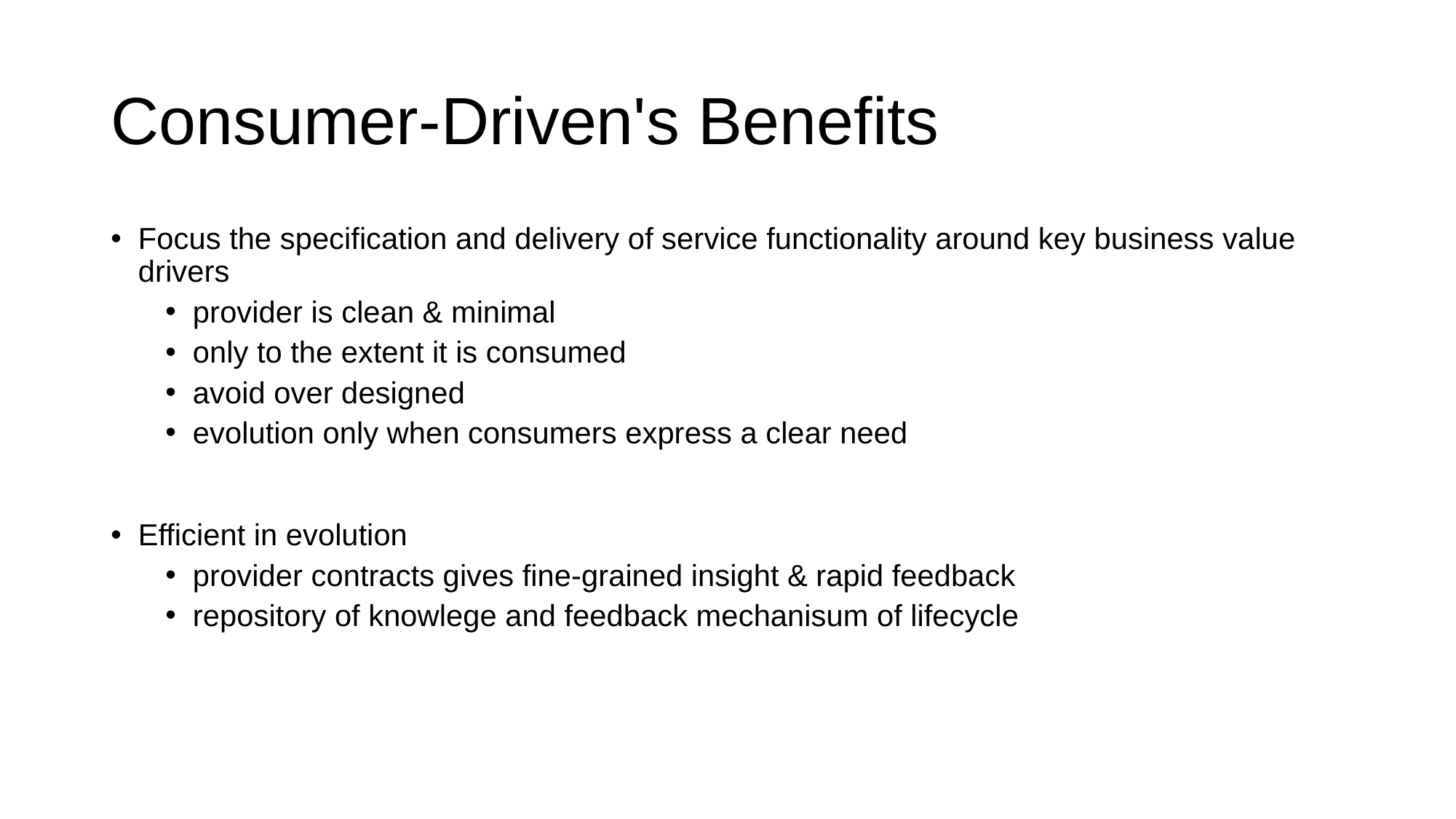

# Consumer-Driven's Benefits
Focus the specification and delivery of service functionality around key business value drivers
provider is clean & minimal
only to the extent it is consumed
avoid over designed
evolution only when consumers express a clear need

Efficient in evolution
provider contracts gives fine-grained insight & rapid feedback
repository of knowlege and feedback mechanisum of lifecycle